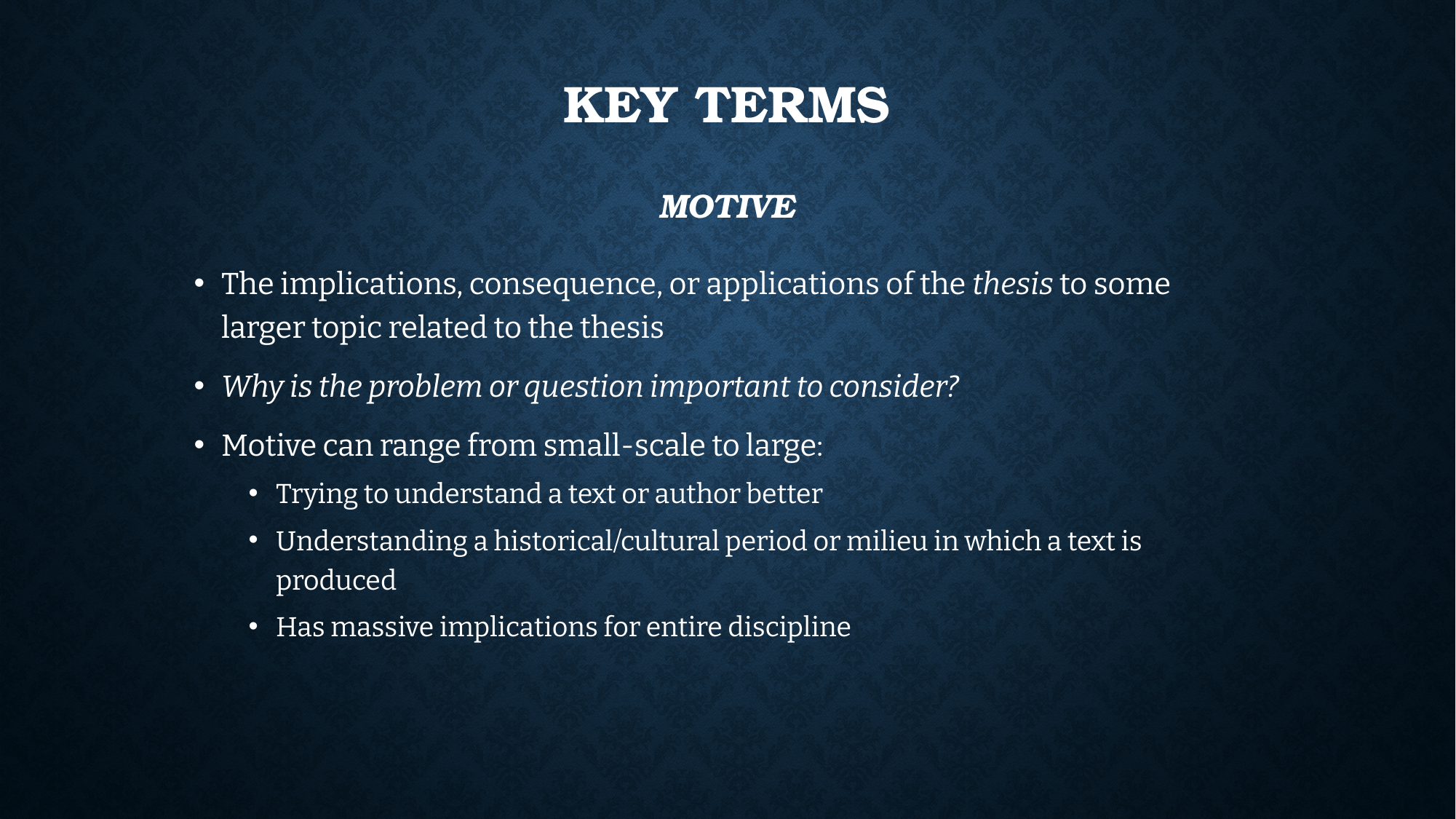

# Key Terms Motive
The implications, consequence, or applications of the thesis to some larger topic related to the thesis
Why is the problem or question important to consider?
Motive can range from small-scale to large:
Trying to understand a text or author better
Understanding a historical/cultural period or milieu in which a text is produced
Has massive implications for entire discipline